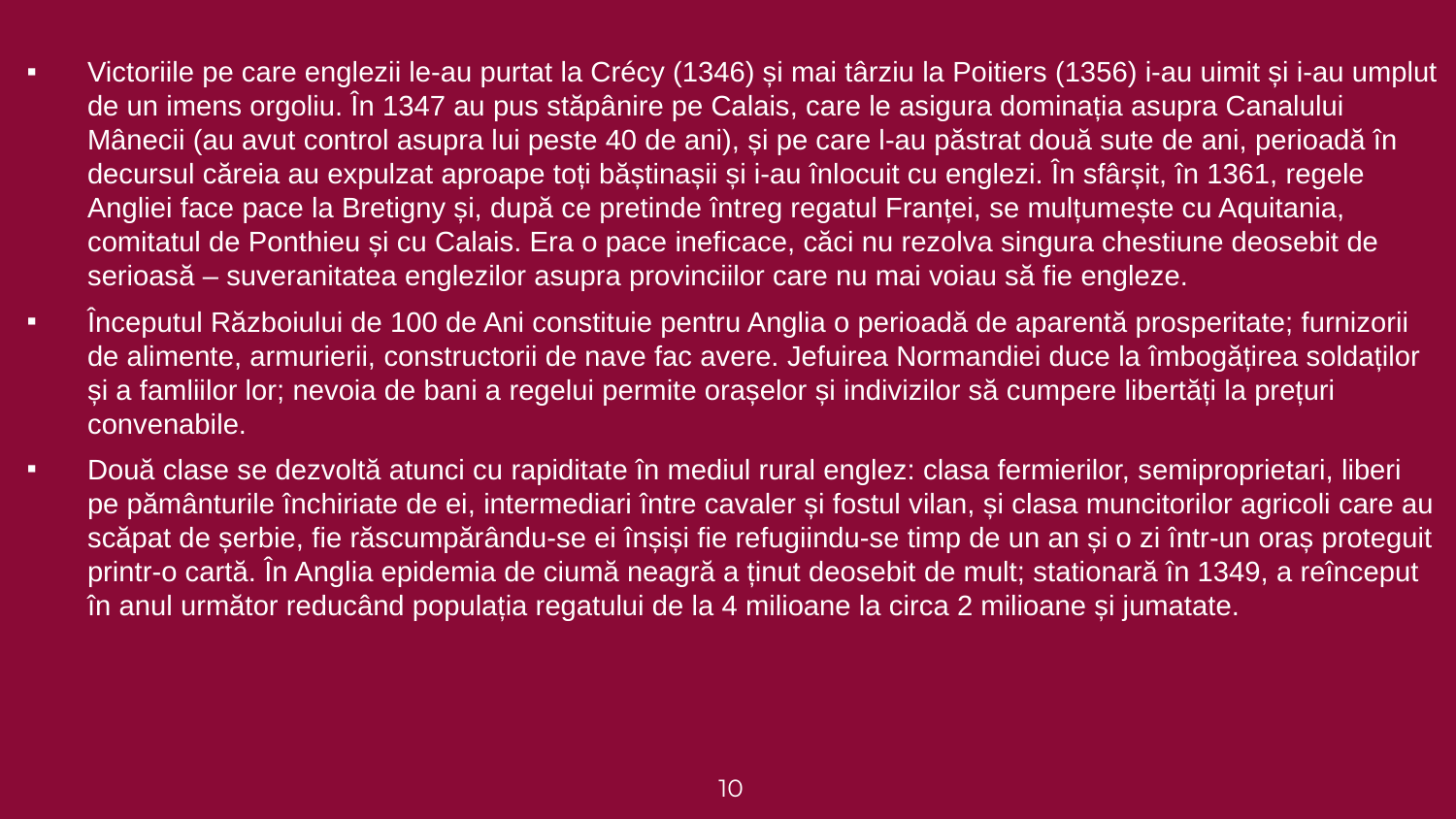

Victoriile pe care englezii le-au purtat la Crécy (1346) și mai târziu la Poitiers (1356) i-au uimit și i-au umplut de un imens orgoliu. În 1347 au pus stăpânire pe Calais, care le asigura dominația asupra Canalului Mânecii (au avut control asupra lui peste 40 de ani), și pe care l-au păstrat două sute de ani, perioadă în decursul căreia au expulzat aproape toți băștinașii și i-au înlocuit cu englezi. În sfârșit, în 1361, regele Angliei face pace la Bretigny și, după ce pretinde întreg regatul Franței, se mulțumește cu Aquitania, comitatul de Ponthieu și cu Calais. Era o pace ineficace, căci nu rezolva singura chestiune deosebit de serioasă – suveranitatea englezilor asupra provinciilor care nu mai voiau să fie engleze.
Începutul Războiului de 100 de Ani constituie pentru Anglia o perioadă de aparentă prosperitate; furnizorii de alimente, armurierii, constructorii de nave fac avere. Jefuirea Normandiei duce la îmbogățirea soldaților și a famliilor lor; nevoia de bani a regelui permite orașelor și indivizilor să cumpere libertăți la prețuri convenabile.
Două clase se dezvoltă atunci cu rapiditate în mediul rural englez: clasa fermierilor, semiproprietari, liberi pe pământurile închiriate de ei, intermediari între cavaler și fostul vilan, și clasa muncitorilor agricoli care au scăpat de șerbie, fie răscumpărându-se ei înșiși fie refugiindu-se timp de un an și o zi într-un oraș proteguit printr-o cartă. În Anglia epidemia de ciumă neagră a ținut deosebit de mult; stationară în 1349, a reînceput în anul următor reducând populația regatului de la 4 milioane la circa 2 milioane și jumatate.
10